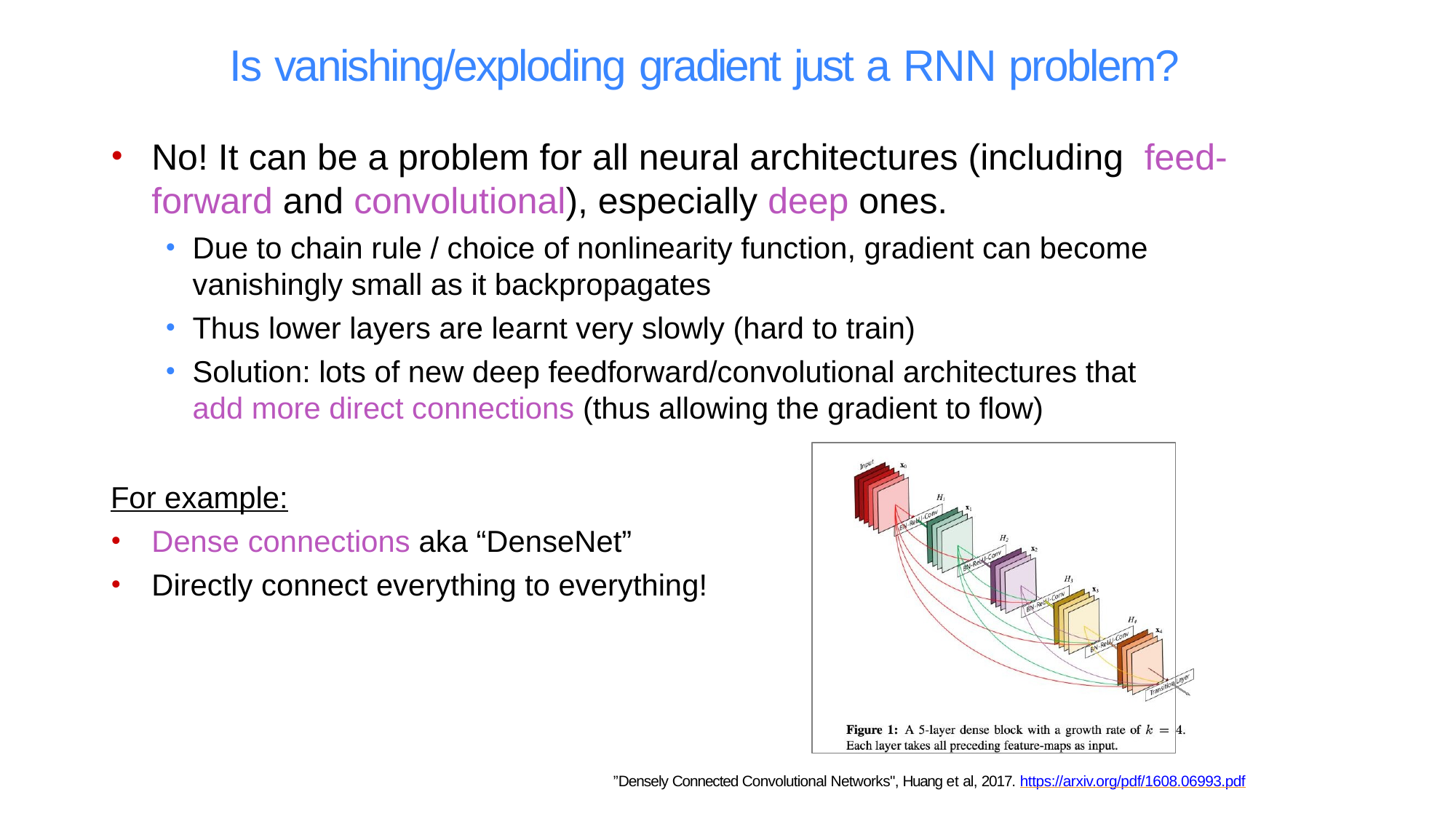

# Is vanishing/exploding gradient just a RNN problem?
No! It can be a problem for all neural architectures (including  feed-forward and convolutional), especially deep ones.
Due to chain rule / choice of nonlinearity function, gradient can become  vanishingly small as it backpropagates
Thus lower layers are learnt very slowly (hard to train)
Solution: lots of new deep feedforward/convolutional architectures that
add more direct connections (thus allowing the gradient to flow)

For example:
Dense connections aka “DenseNet”
Directly connect everything to everything!

”Densely Connected Convolutional Networks", Huang et al, 2017. https://arxiv.org/pdf/1608.06993.pdf